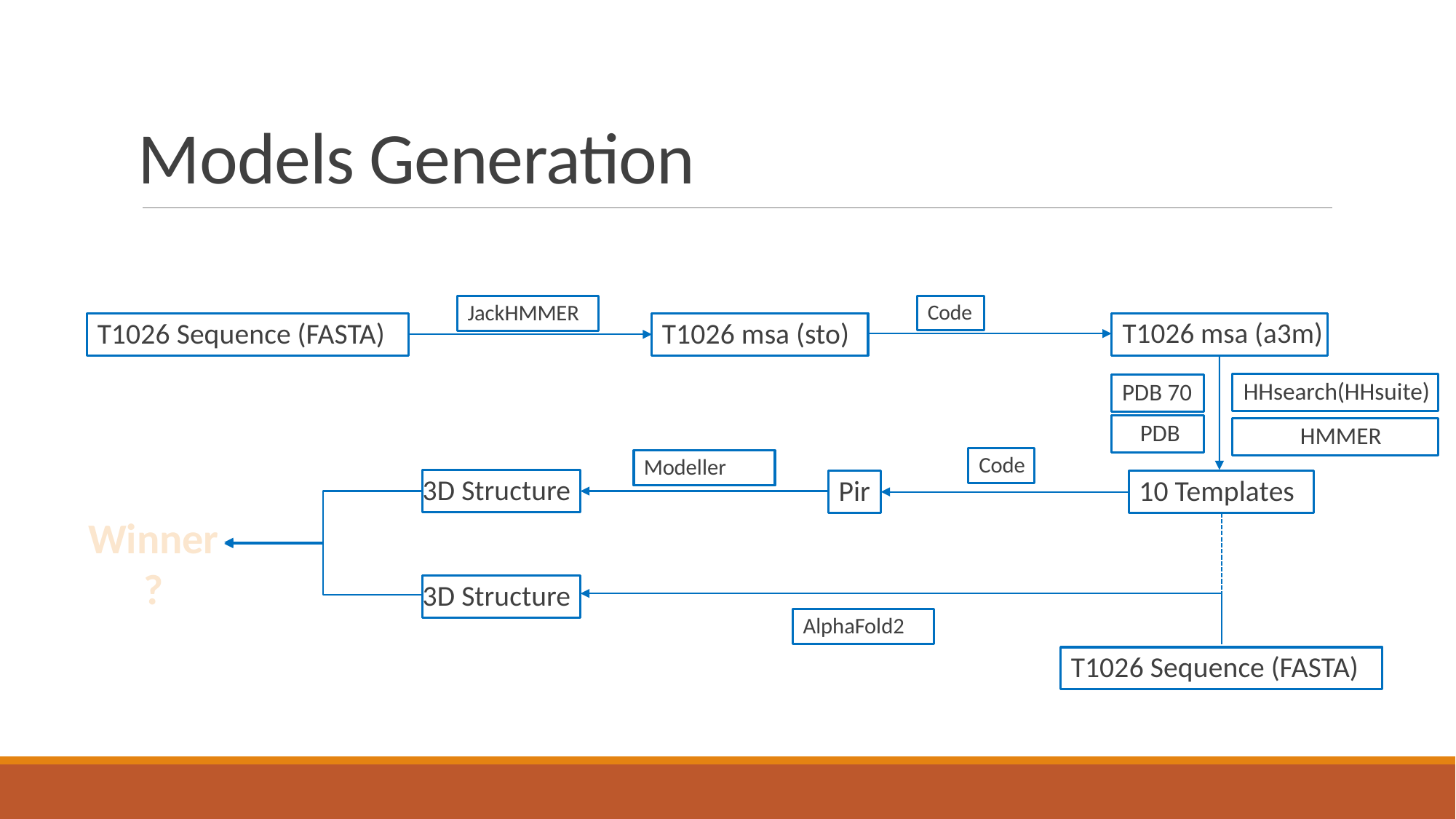

# Models Generation
JackHMMER
Code
T1026 Sequence (FASTA)
T1026 msa (sto)
T1026 msa (a3m)
HHsearch(HHsuite)
PDB 70
PDB
HMMER
Code
Modeller
3D Structure
Pir
10 Templates
Winner?
3D Structure
AlphaFold2
T1026 Sequence (FASTA)